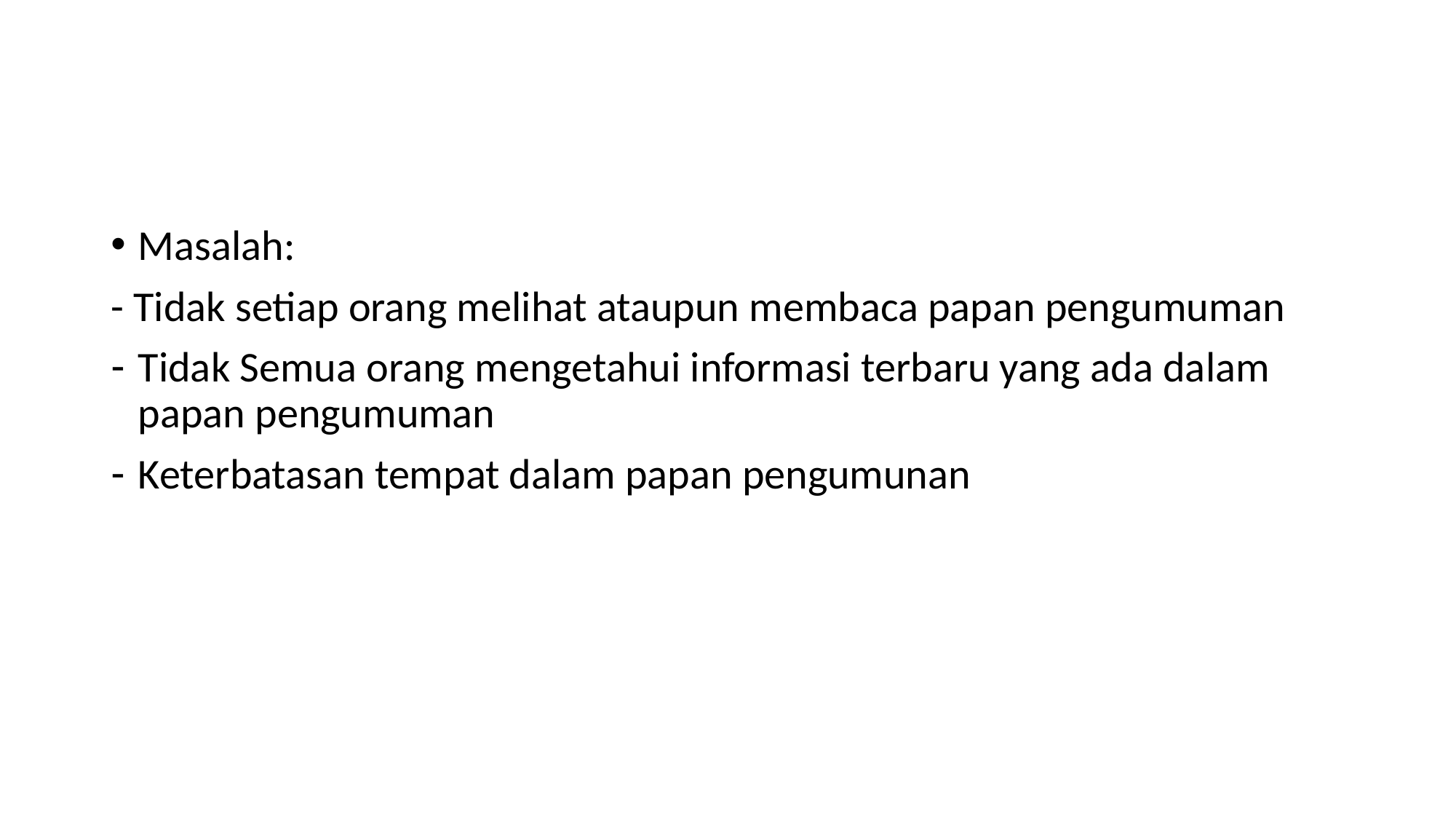

#
Masalah:
- Tidak setiap orang melihat ataupun membaca papan pengumuman
Tidak Semua orang mengetahui informasi terbaru yang ada dalam papan pengumuman
Keterbatasan tempat dalam papan pengumunan